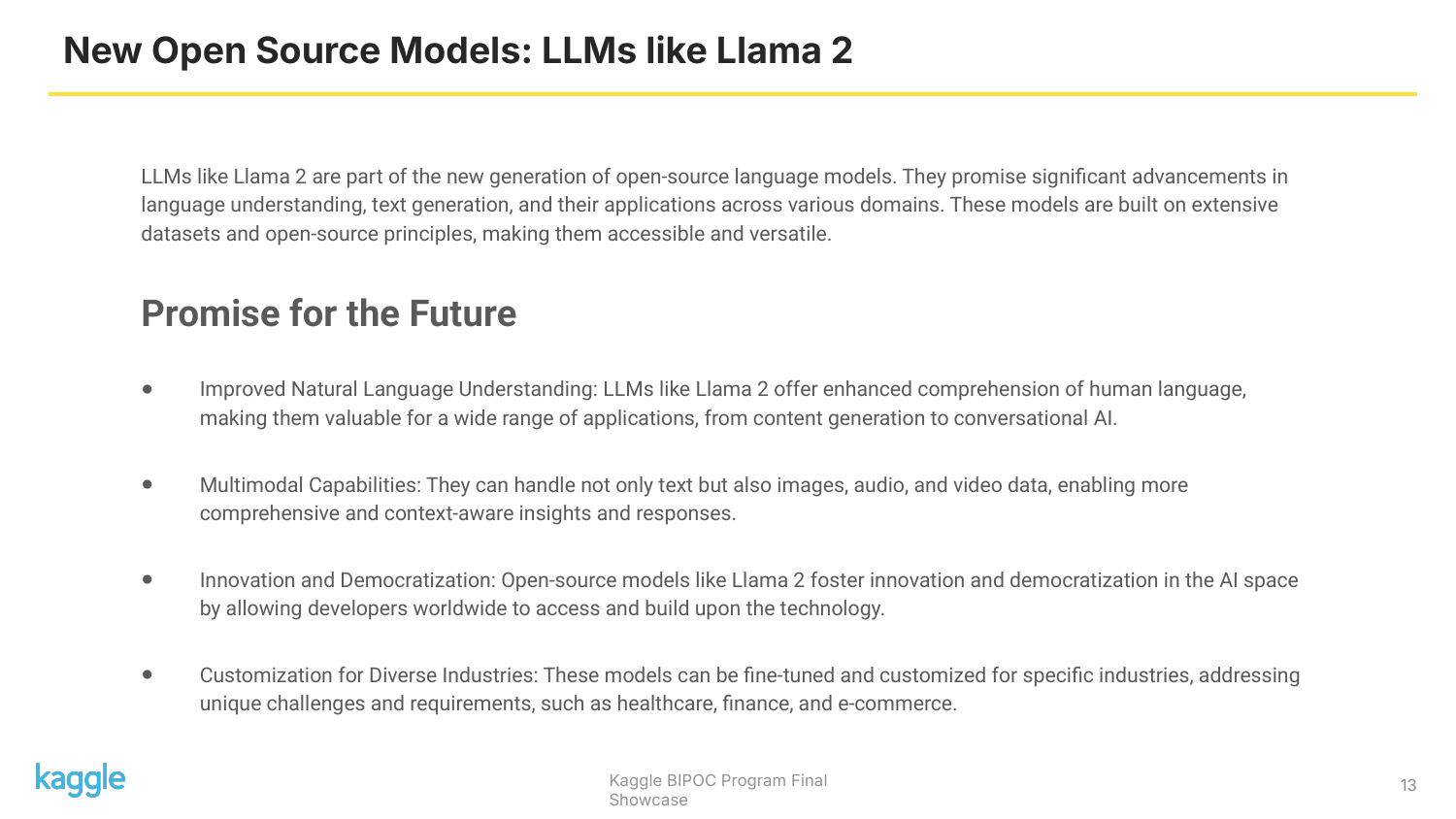

# New Open Source Models: LLMs like Llama 2
LLMs like Llama 2 are part of the new generation of open-source language models. They promise significant advancements in language understanding, text generation, and their applications across various domains. These models are built on extensive datasets and open-source principles, making them accessible and versatile.

Promise for the Future

Improved Natural Language Understanding: LLMs like Llama 2 offer enhanced comprehension of human language, making them valuable for a wide range of applications, from content generation to conversational AI.

Multimodal Capabilities: They can handle not only text but also images, audio, and video data, enabling more comprehensive and context-aware insights and responses.

Innovation and Democratization: Open-source models like Llama 2 foster innovation and democratization in the AI space by allowing developers worldwide to access and build upon the technology.

Customization for Diverse Industries: These models can be fine-tuned and customized for specific industries, addressing unique challenges and requirements, such as healthcare, finance, and e-commerce.

13